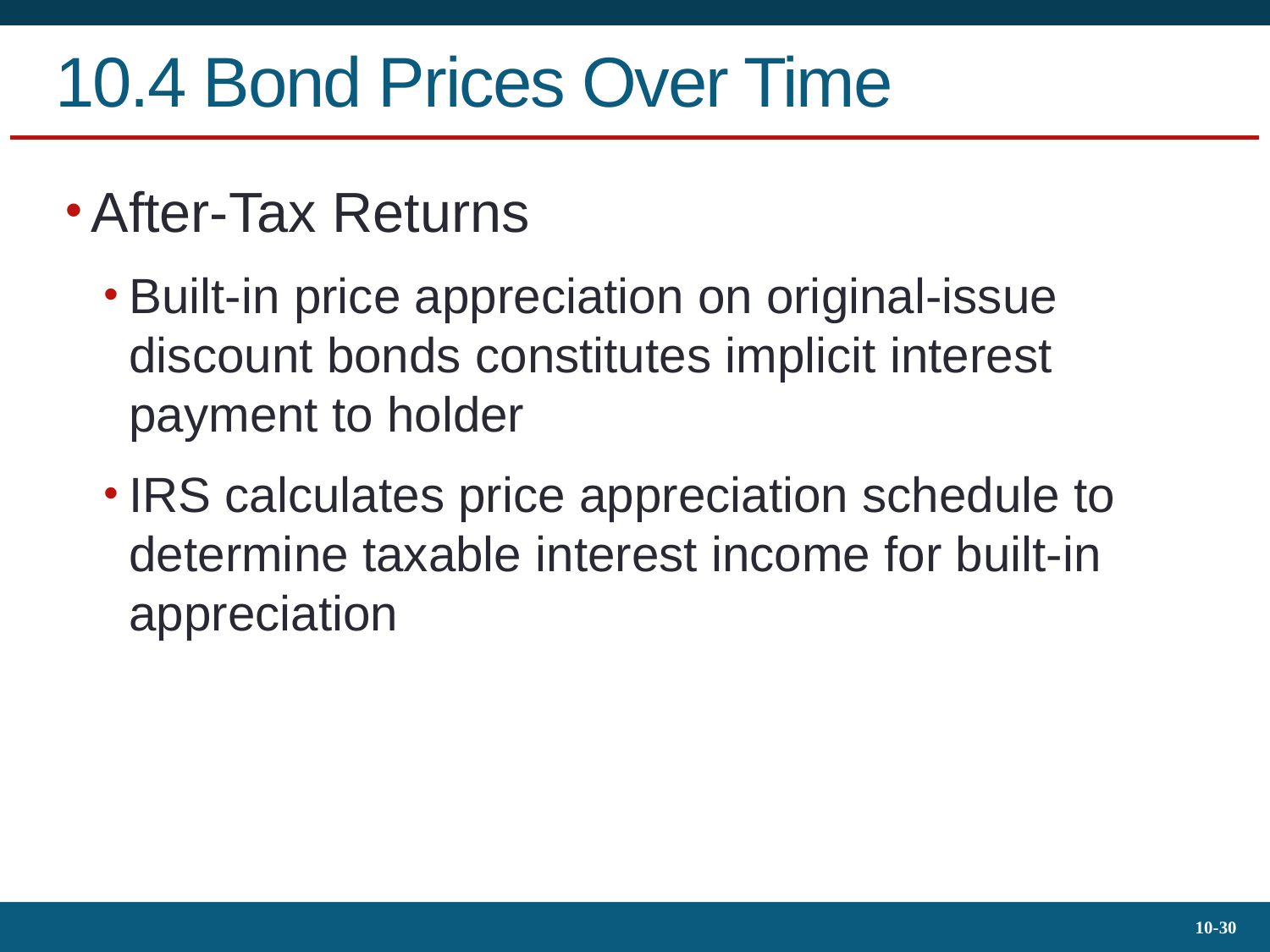

# 10.4 Bond Prices Over Time
After-Tax Returns
Built-in price appreciation on original-issue discount bonds constitutes implicit interest payment to holder
IRS calculates price appreciation schedule to determine taxable interest income for built-in appreciation